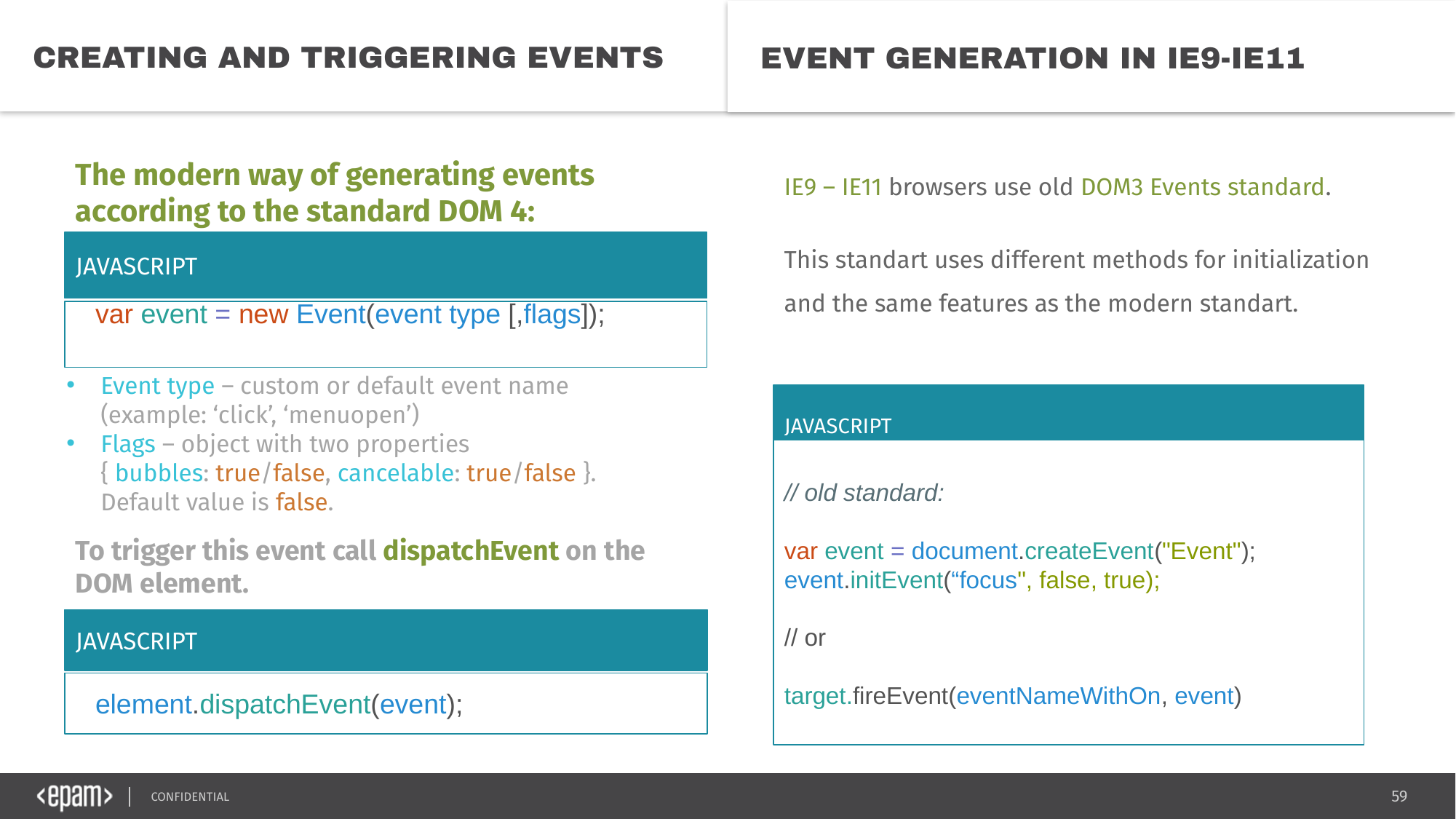

CREATING AND TRIGGERING EVENTS
EVENT GENERATION IN IE9-IE11
The modern way of generating events according to the standard DOM 4:
IE9 – IE11 browsers use old DOM3 Events standard.
This standart uses different methods for initialization
and the same features as the modern standart.
JAVASCRIPT

var event = new Event(event type [,flags]);

Event type – custom or default event name (example: ‘click’, ‘menuopen’)
Flags – object with two properties
{ bubbles: true/false, cancelable: true/false }.
Default value is false.
JAVASCRIPT

// old standard:
​
var event = document.createEvent("Event");
event.initEvent(“focus", false, true);
​
// or

target.fireEvent(eventNameWithOn, event)

To trigger this event call dispatchEvent on the DOM element.
JAVASCRIPT

element.dispatchEvent(event);